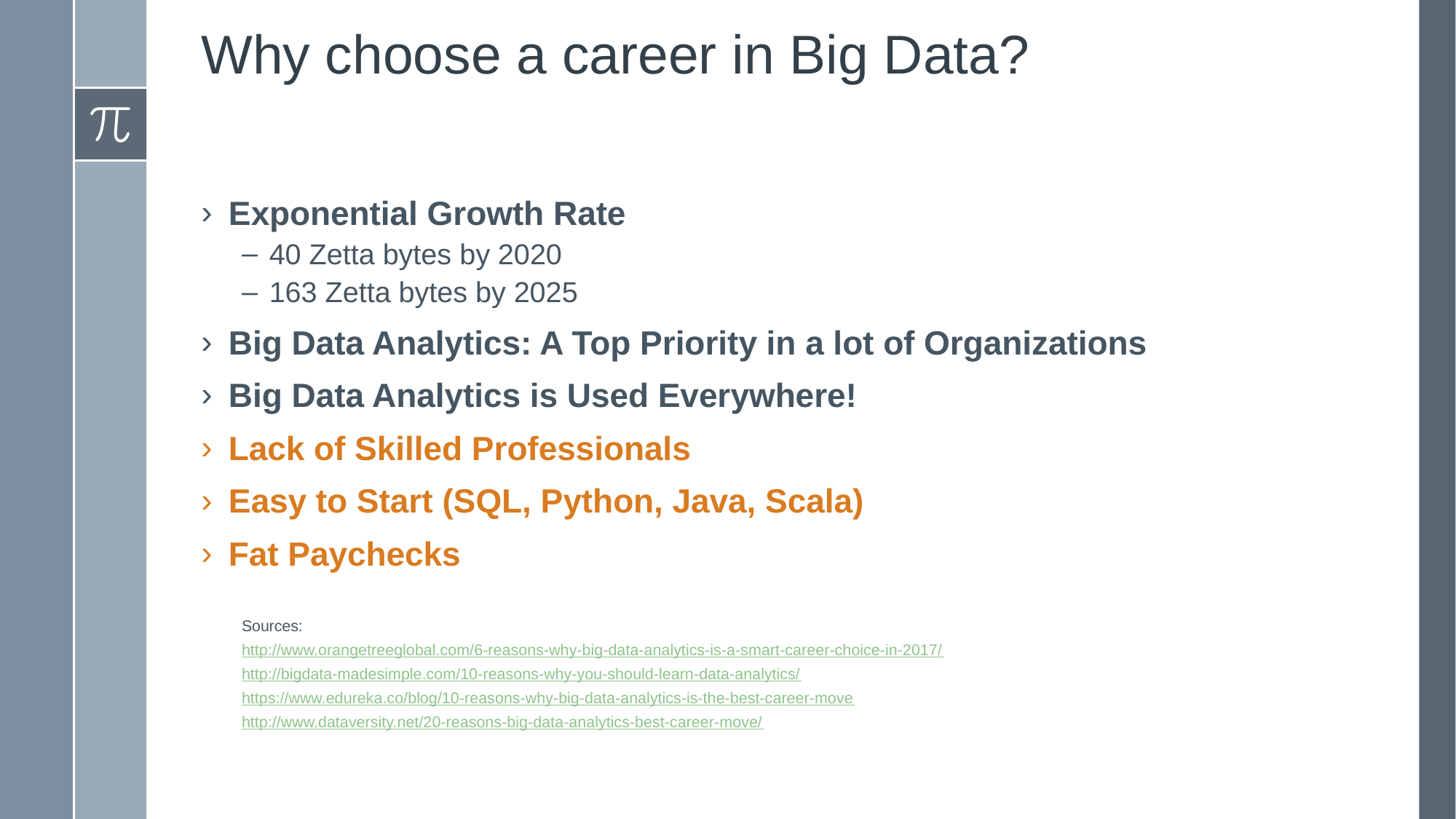

# Why choose a career in Big Data?
Exponential Growth Rate
40 Zetta bytes by 2020
163 Zetta bytes by 2025
Big Data Analytics: A Top Priority in a lot of Organizations
Big Data Analytics is Used Everywhere!
Lack of Skilled Professionals
Easy to Start (SQL, Python, Java, Scala)
Fat Paychecks

Sources:
http://www.orangetreeglobal.com/6-reasons-why-big-data-analytics-is-a-smart-career-choice-in-2017/
http://bigdata-madesimple.com/10-reasons-why-you-should-learn-data-analytics/
https://www.edureka.co/blog/10-reasons-why-big-data-analytics-is-the-best-career-move
http://www.dataversity.net/20-reasons-big-data-analytics-best-career-move/